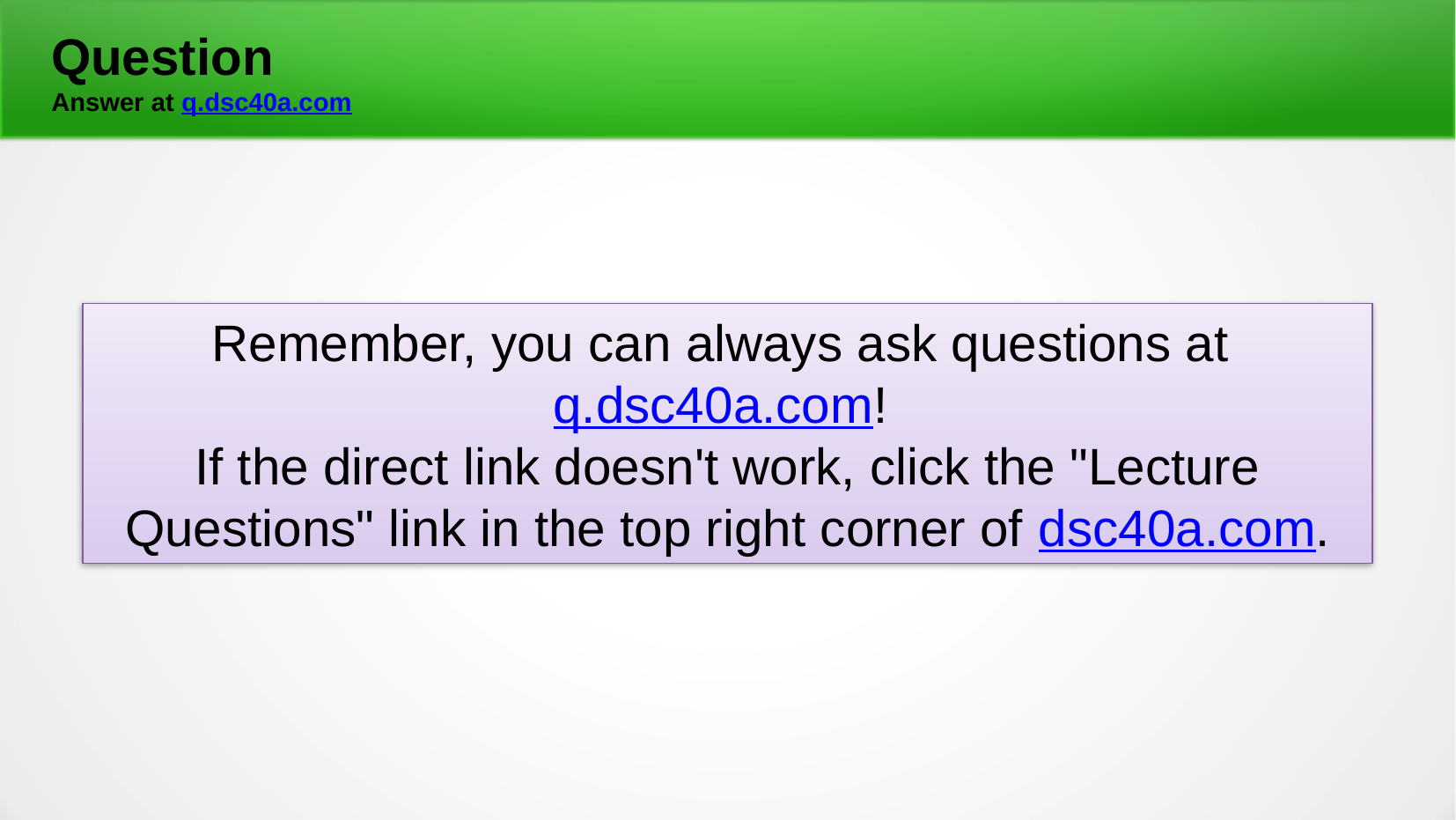

Question
Answer at q.dsc40a.com
Remember, you can always ask questions at q.dsc40a.com!
If the direct link doesn't work, click the "Lecture Questions" link in the top right corner of dsc40a.com.